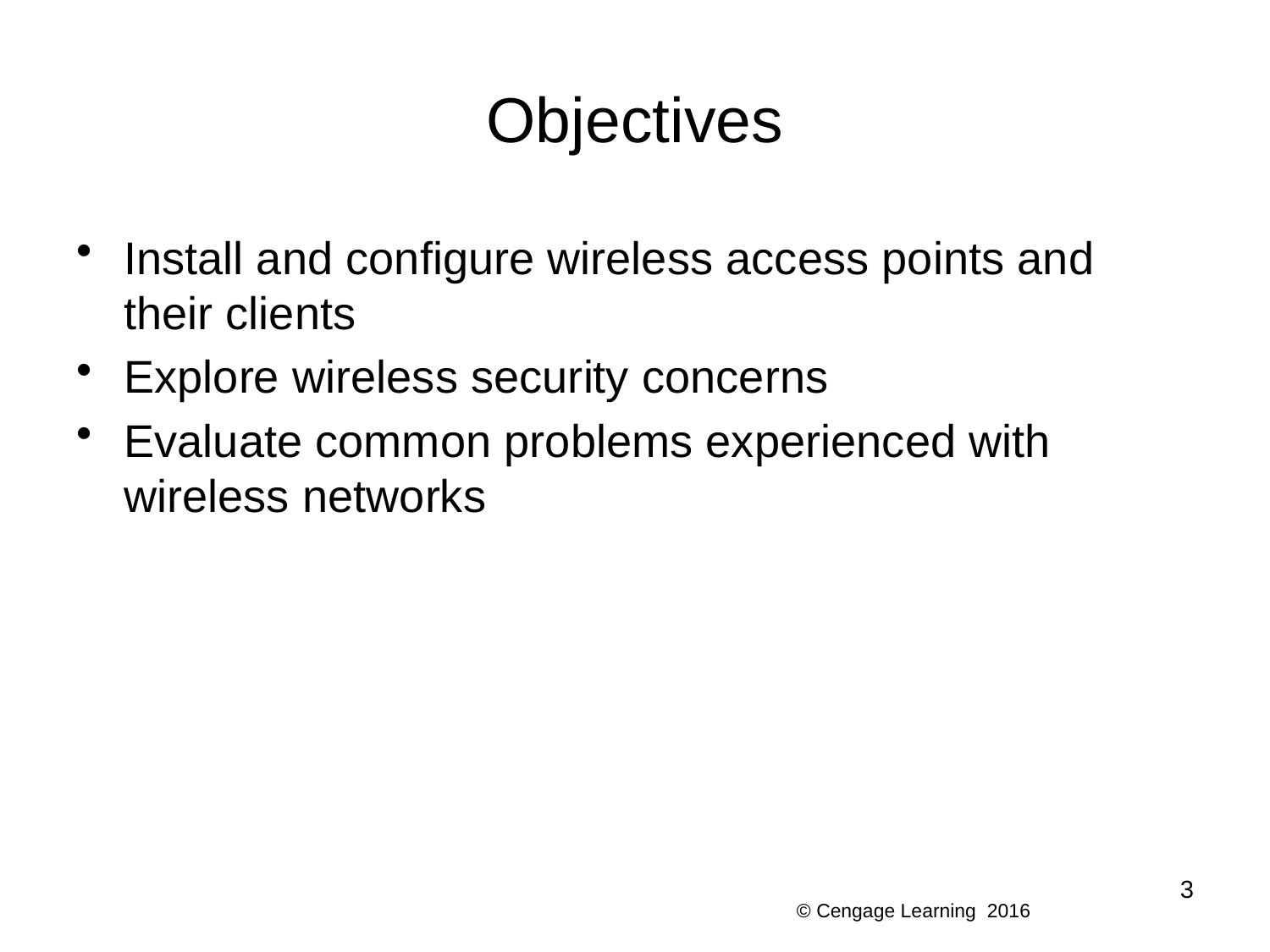

# Objectives
Install and configure wireless access points and their clients
Explore wireless security concerns
Evaluate common problems experienced with wireless networks
3